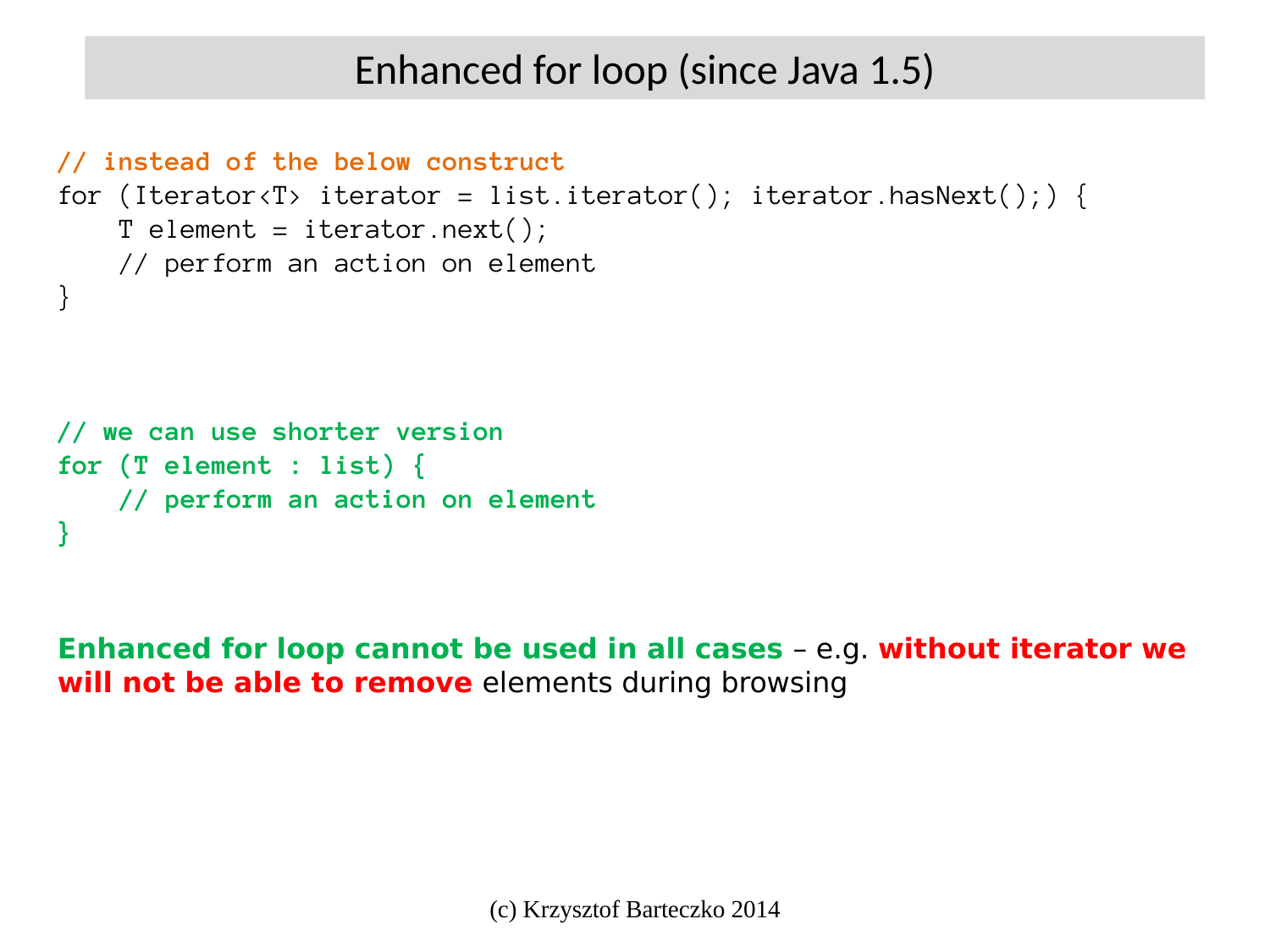

Enhanced for loop (since Java 1.5)
// instead of the below construct
for (Iterator<T> iterator = list.iterator(); iterator.hasNext();) {
    T element = iterator.next();
    // perform an action on element
}
// we can use shorter version
for (T element : list) {
    // perform an action on element
}
Enhanced for loop cannot be used in all cases – e.g. without iterator we will not be able to remove elements during browsing
(c) Krzysztof Barteczko 2014